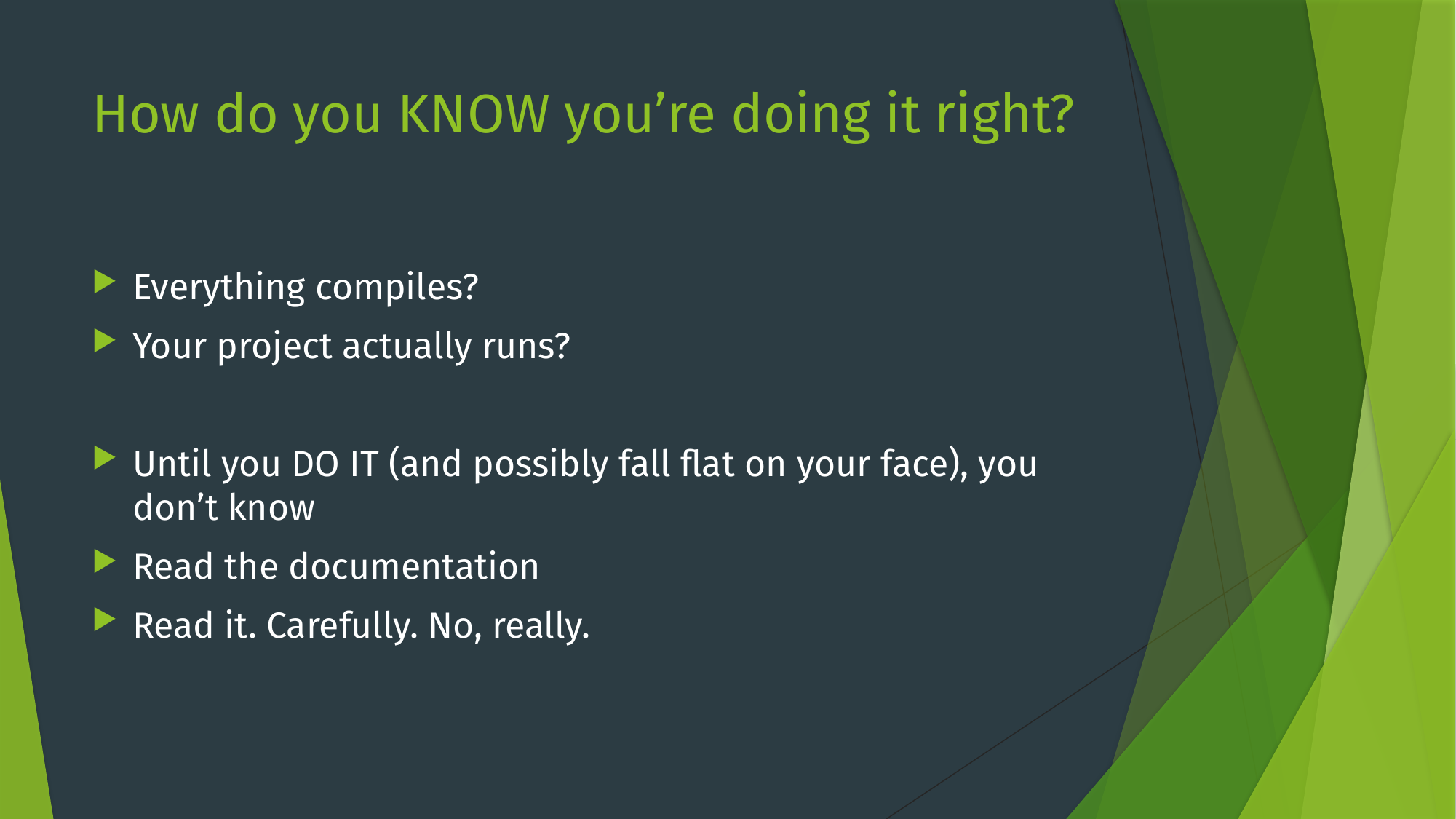

# How do you KNOW you’re doing it right?
Everything compiles?
Your project actually runs?

Until you DO IT (and possibly fall flat on your face), you don’t know
Read the documentation
Read it. Carefully. No, really.